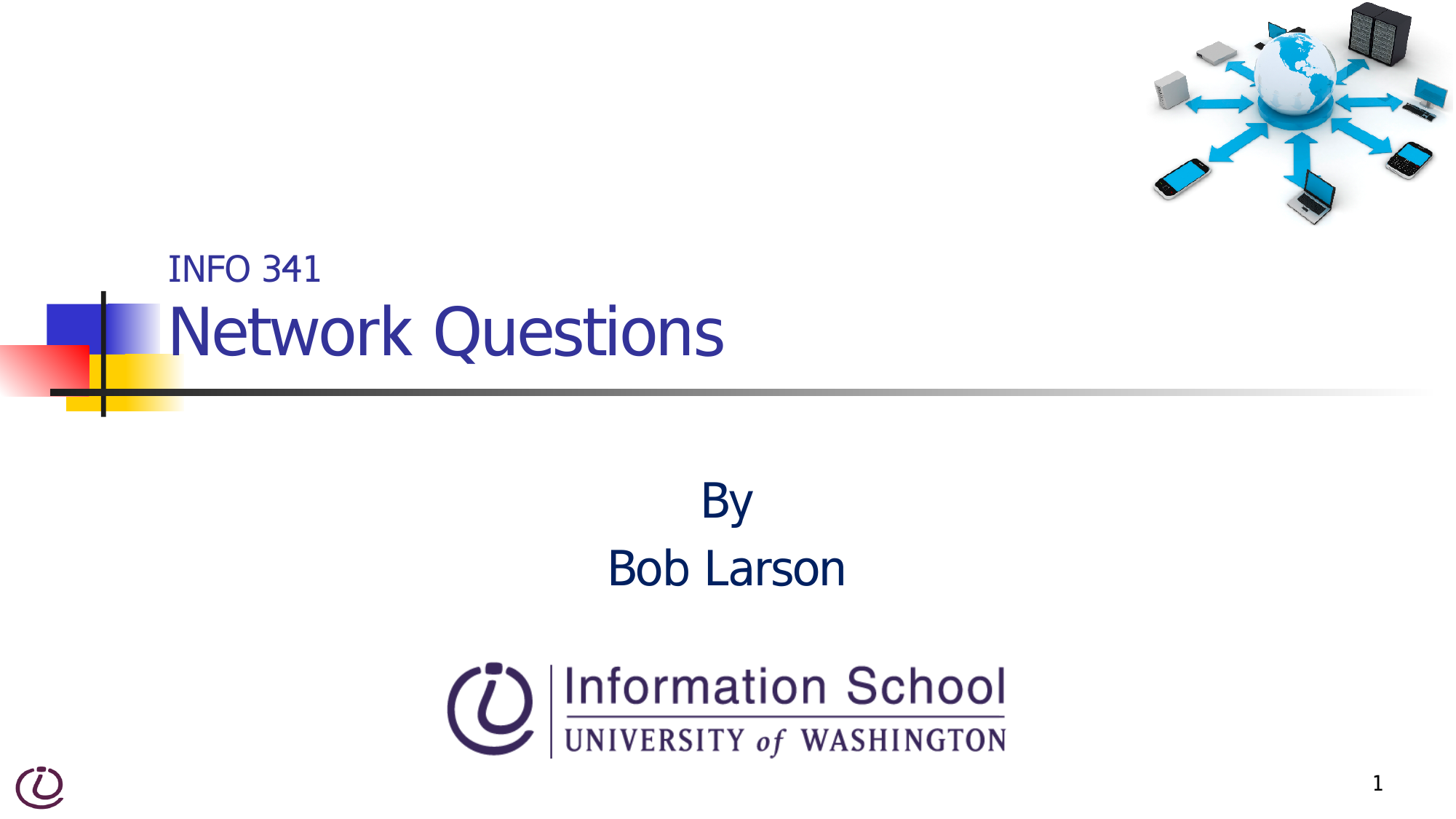

# INFO 341 Network Questions
By
Bob Larson
1